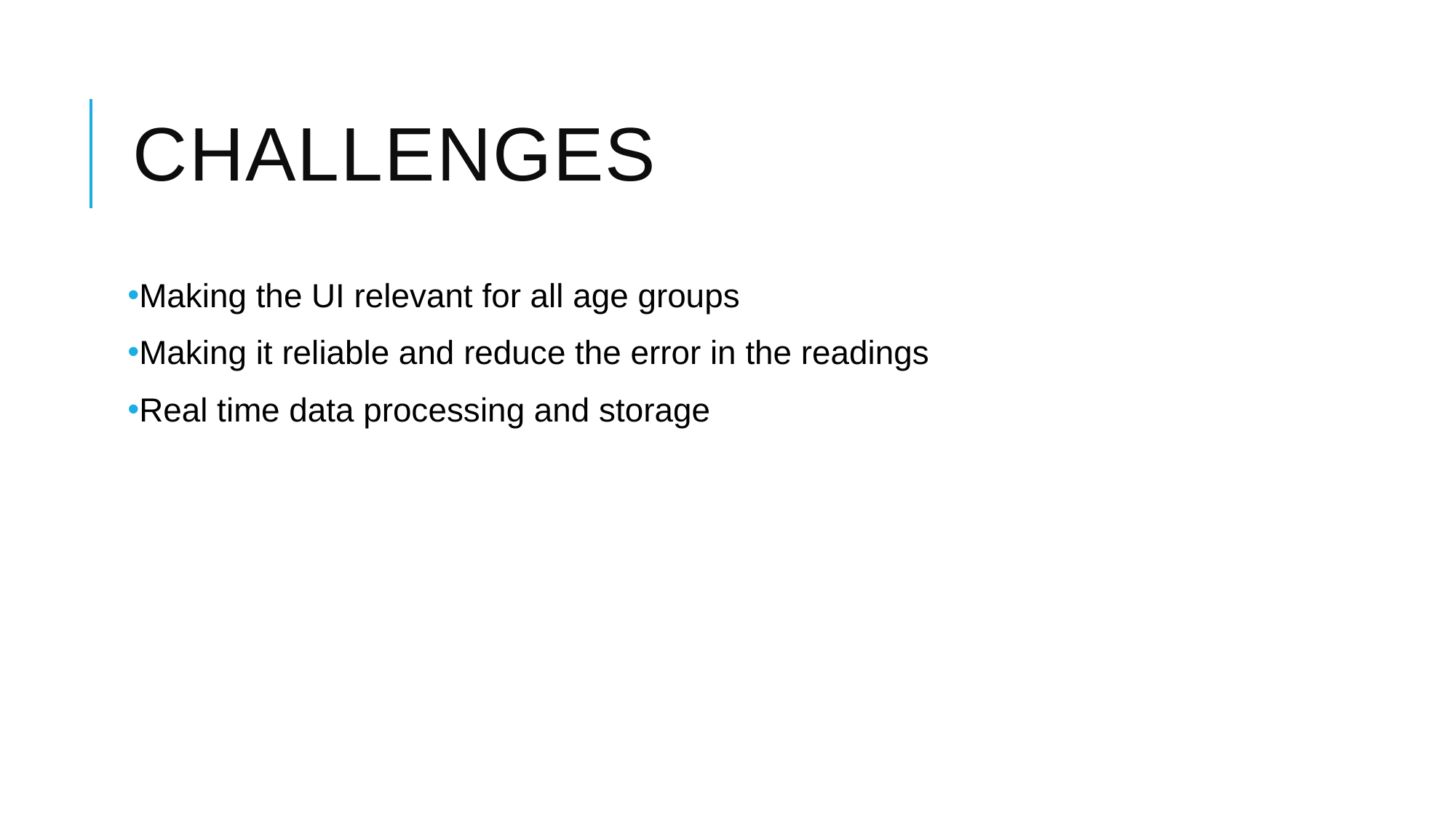

# Challenges
Making the UI relevant for all age groups
Making it reliable and reduce the error in the readings
Real time data processing and storage